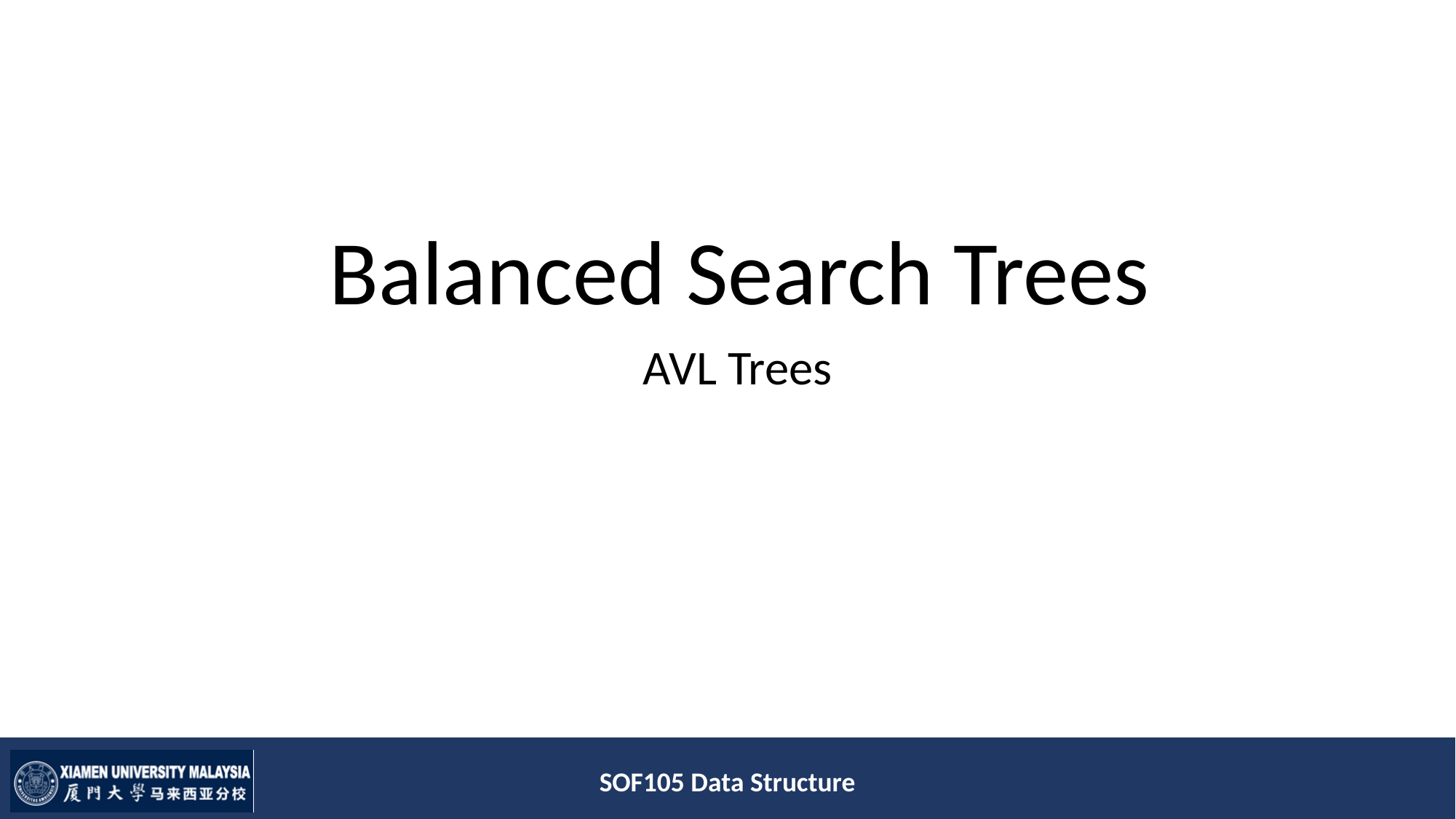

# Balanced Search Trees
AVL Trees

SOF105 Data Structure